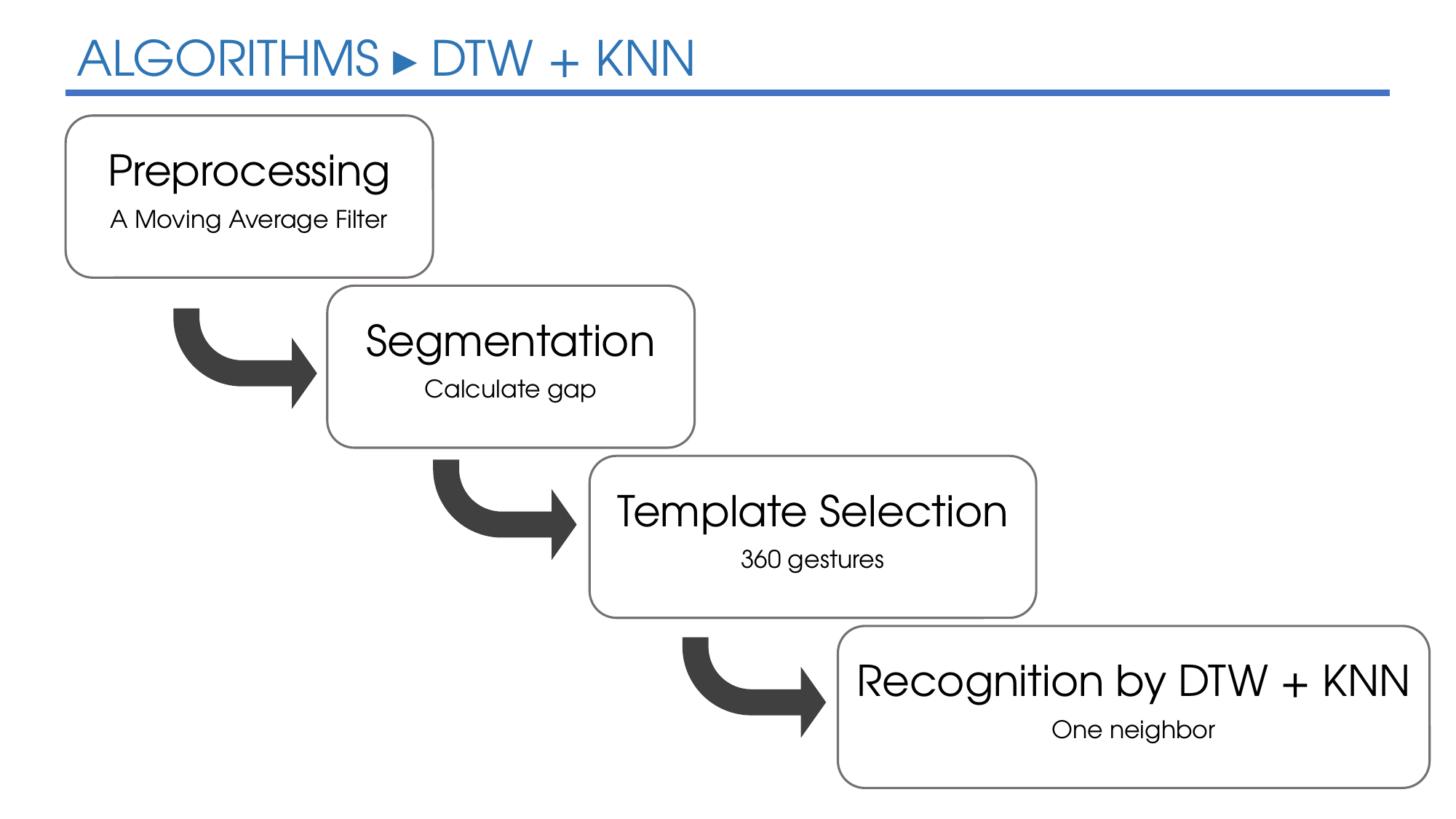

ALGORITHMS ▸ DTW + KNN

Preprocessing
A Moving Average Filter

Segmentation
Calculate gap

Template Selection
360 gestures

Recognition by DTW + KNN
One neighbor